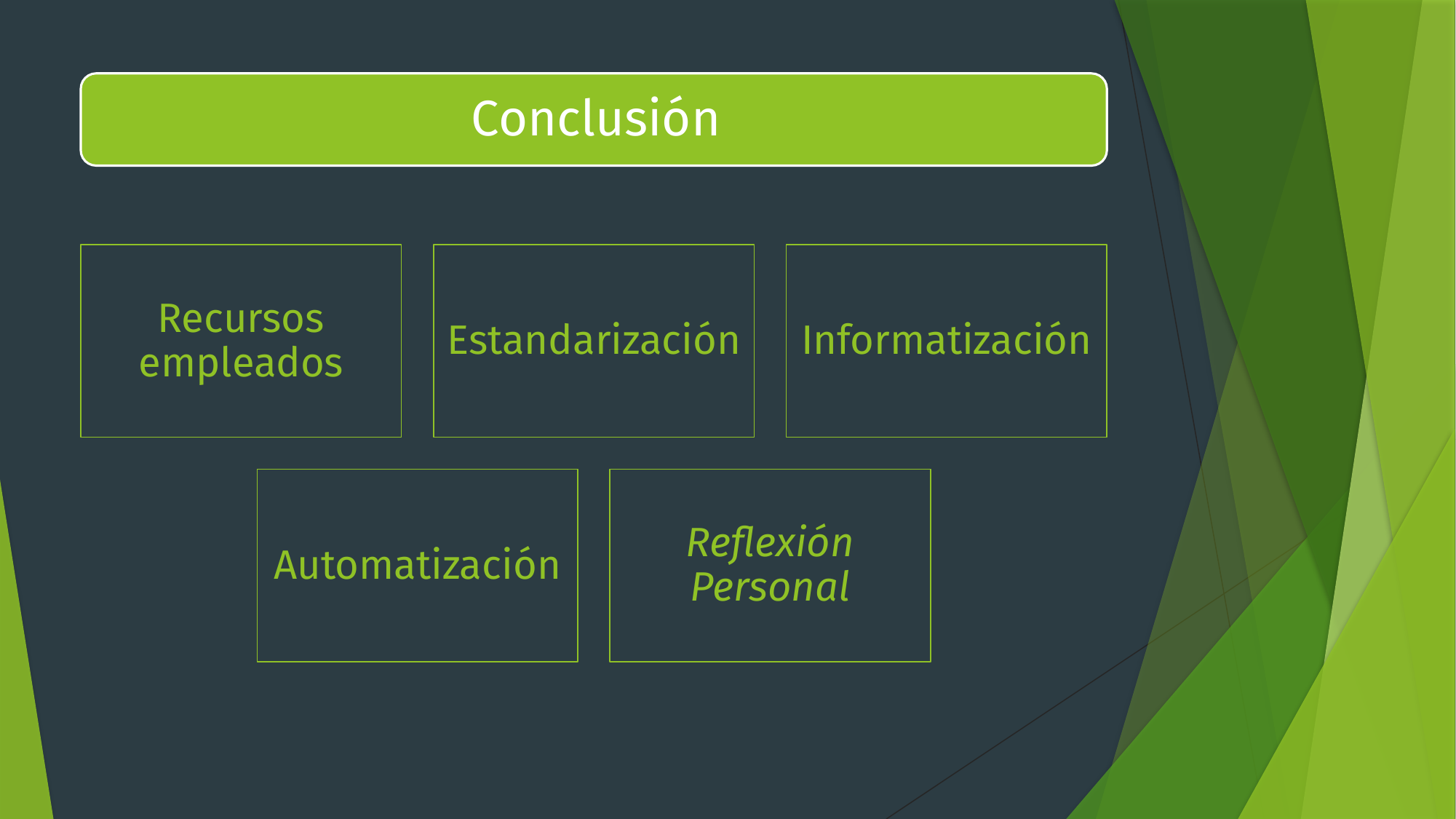

Conclusión
Recursos empleados
Estandarización
Informatización
Automatización
Reflexión Personal